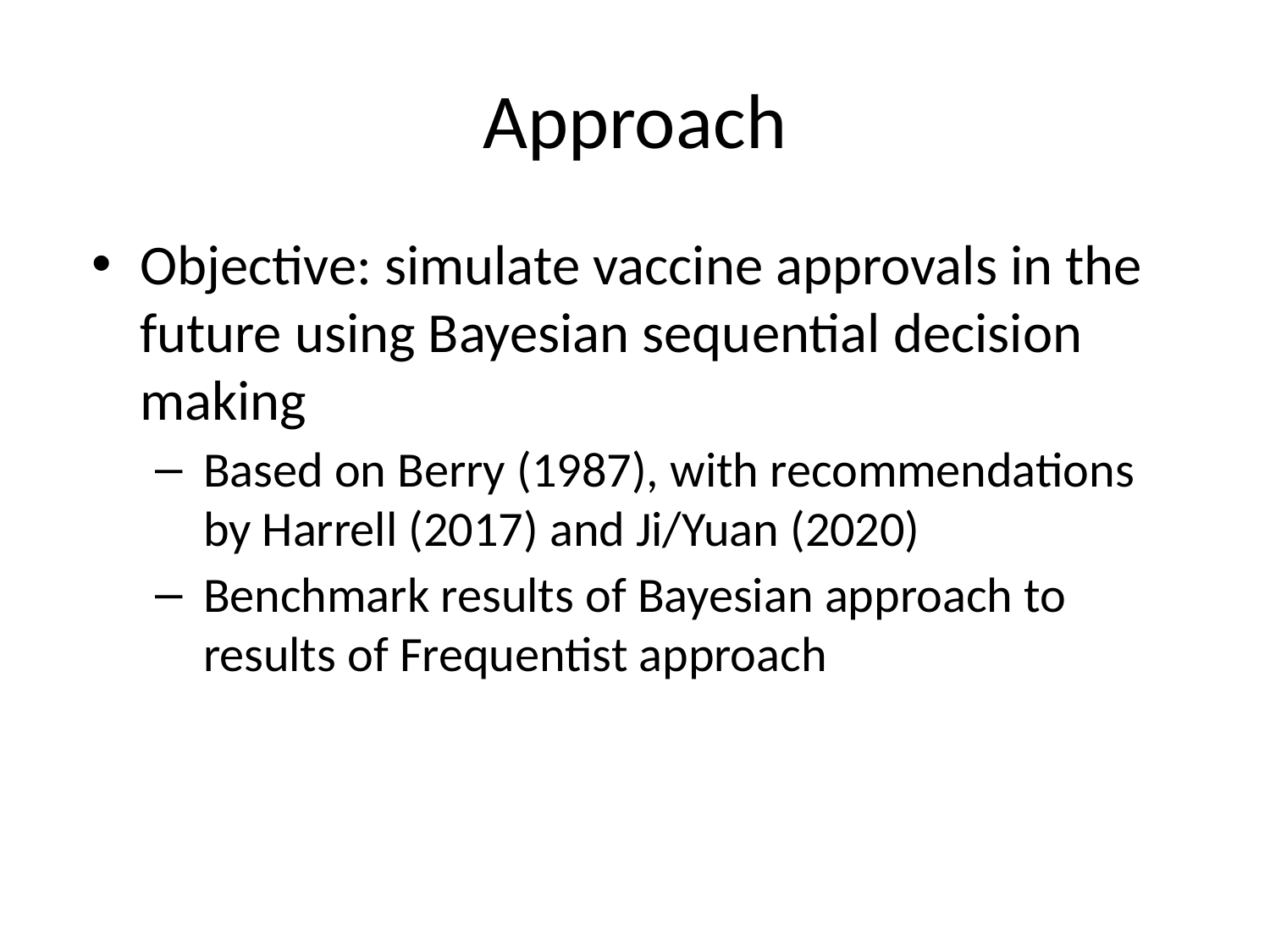

# Approach
Objective: simulate vaccine approvals in the future using Bayesian sequential decision making
Based on Berry (1987), with recommendations by Harrell (2017) and Ji/Yuan (2020)
Benchmark results of Bayesian approach to results of Frequentist approach